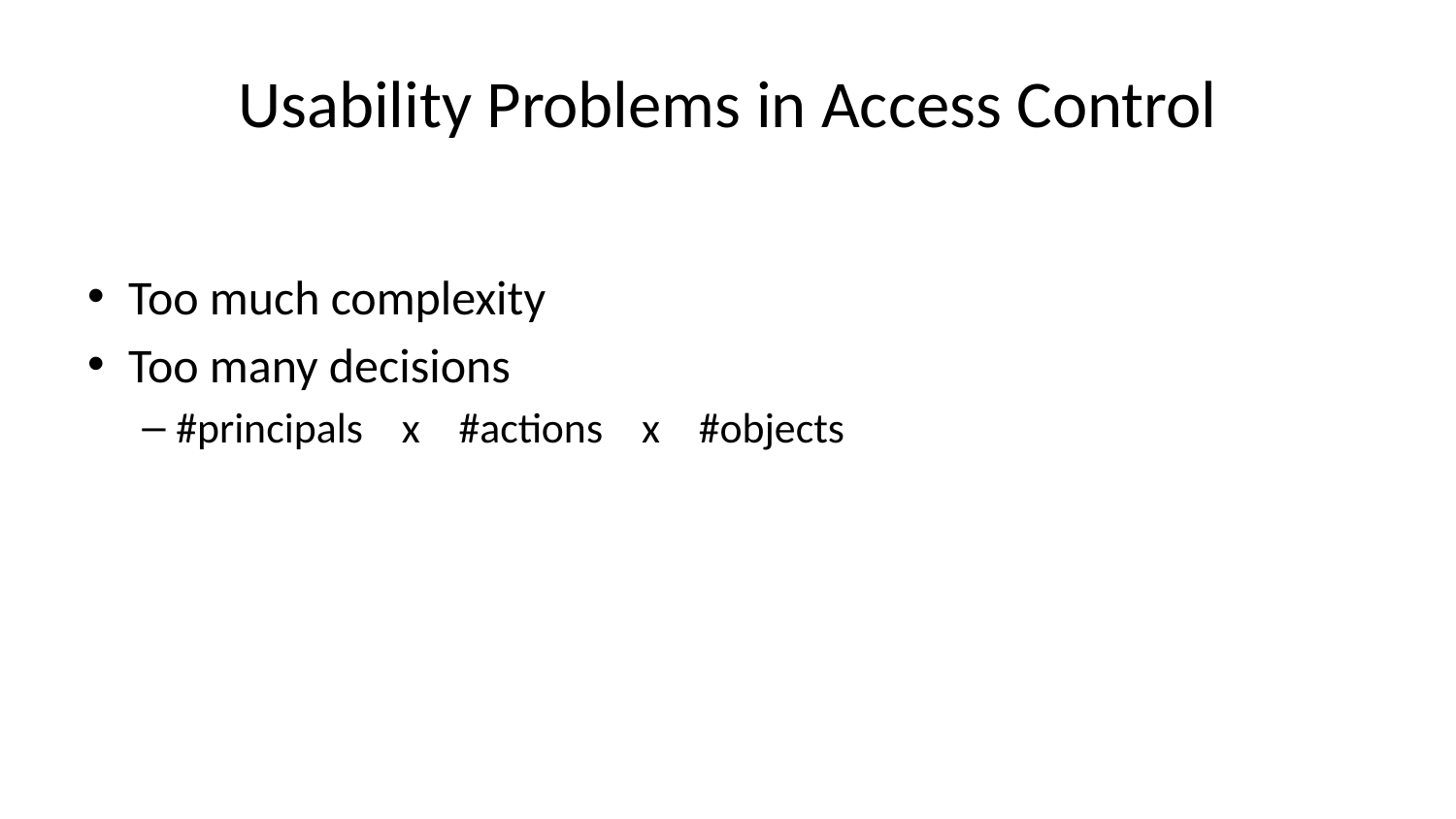

# Usability Problems in Access Control

Too much complexity
Too many decisions
#principals    x    #actions    x    #objects